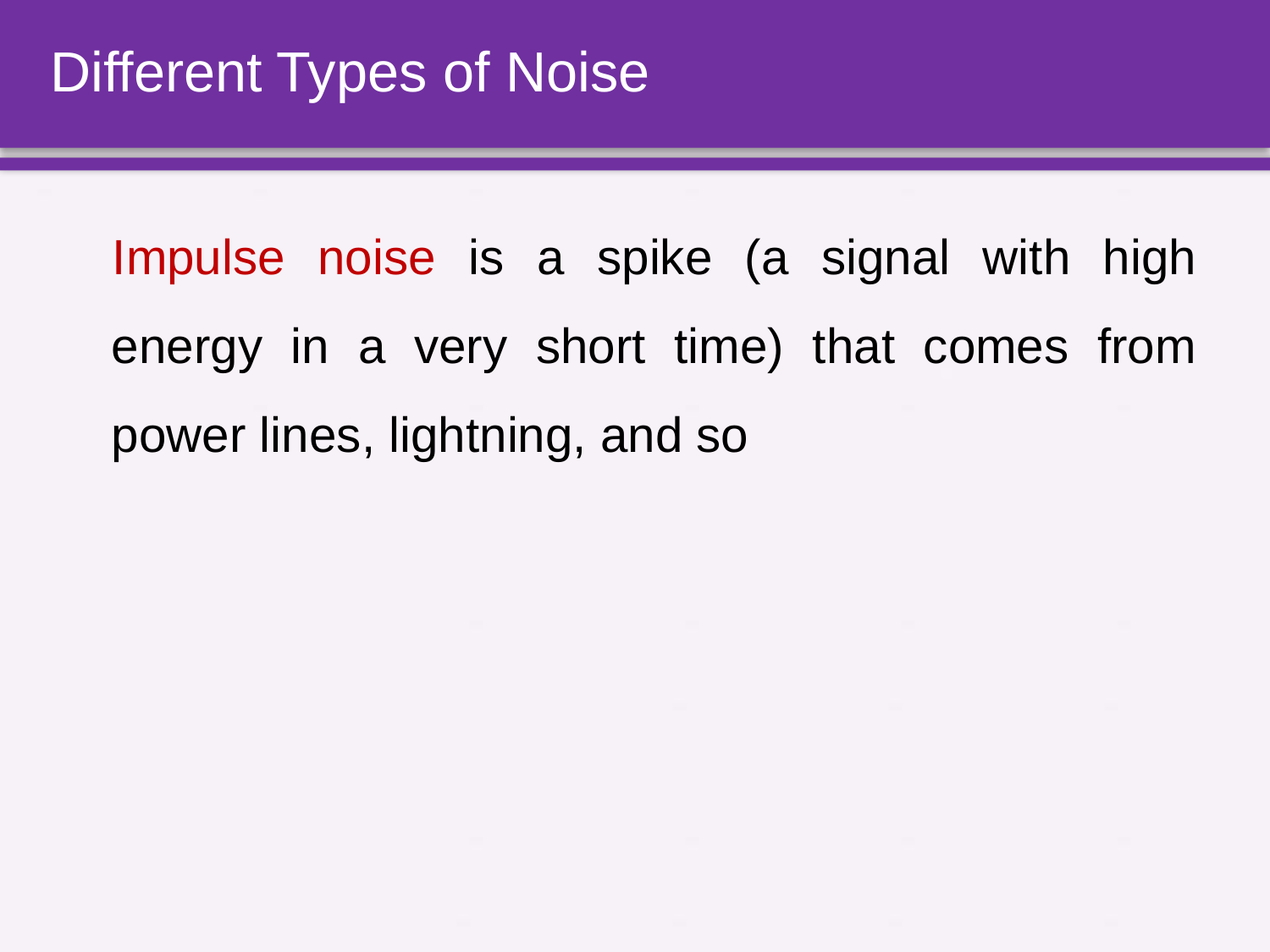

# Different Types of Noise
Impulse noise is a spike (a signal with high energy in a very short time) that comes from power lines, lightning, and so